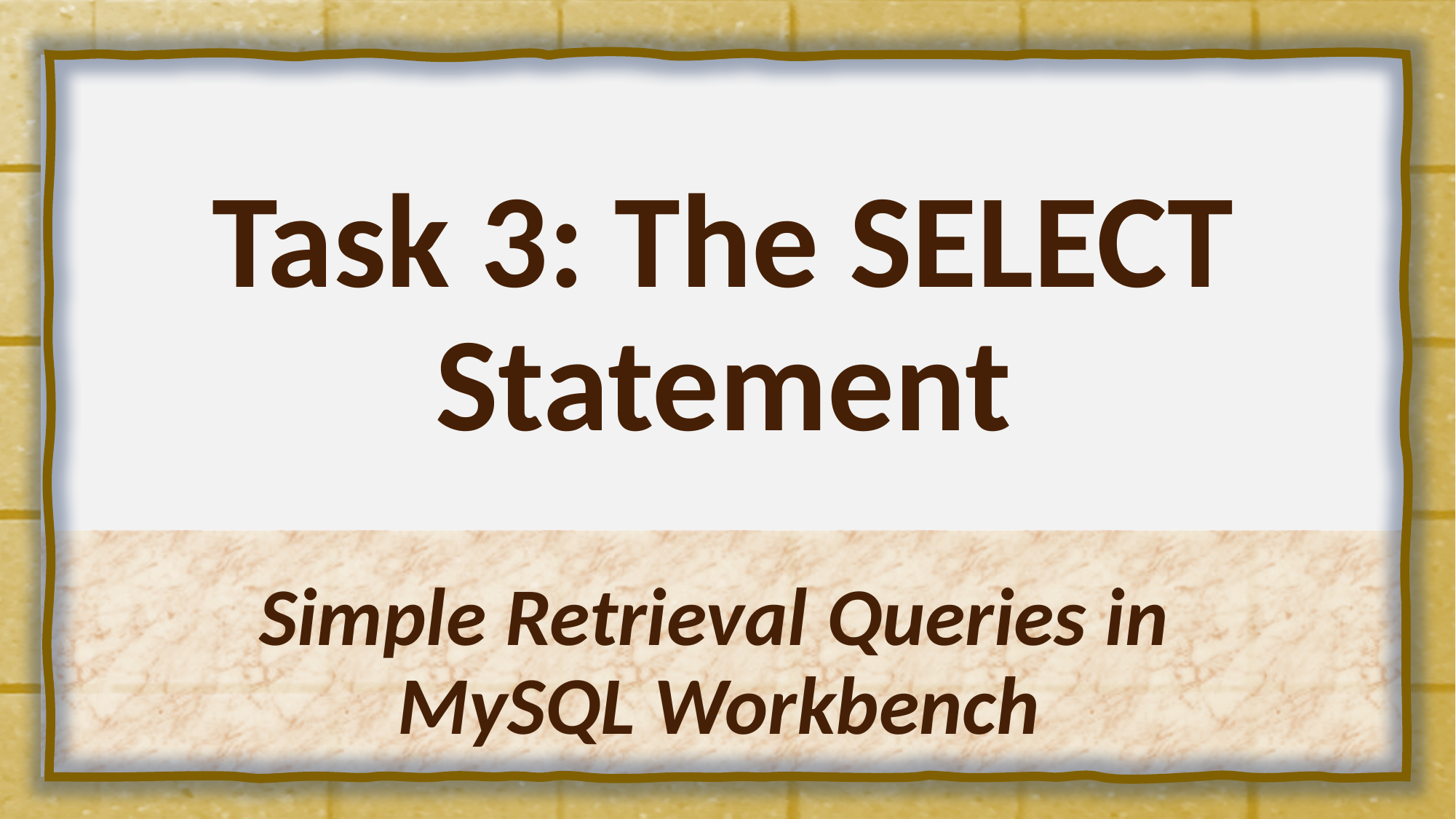

# Task 3: The SELECT Statement

Simple Retrieval Queries in
MySQL Workbench